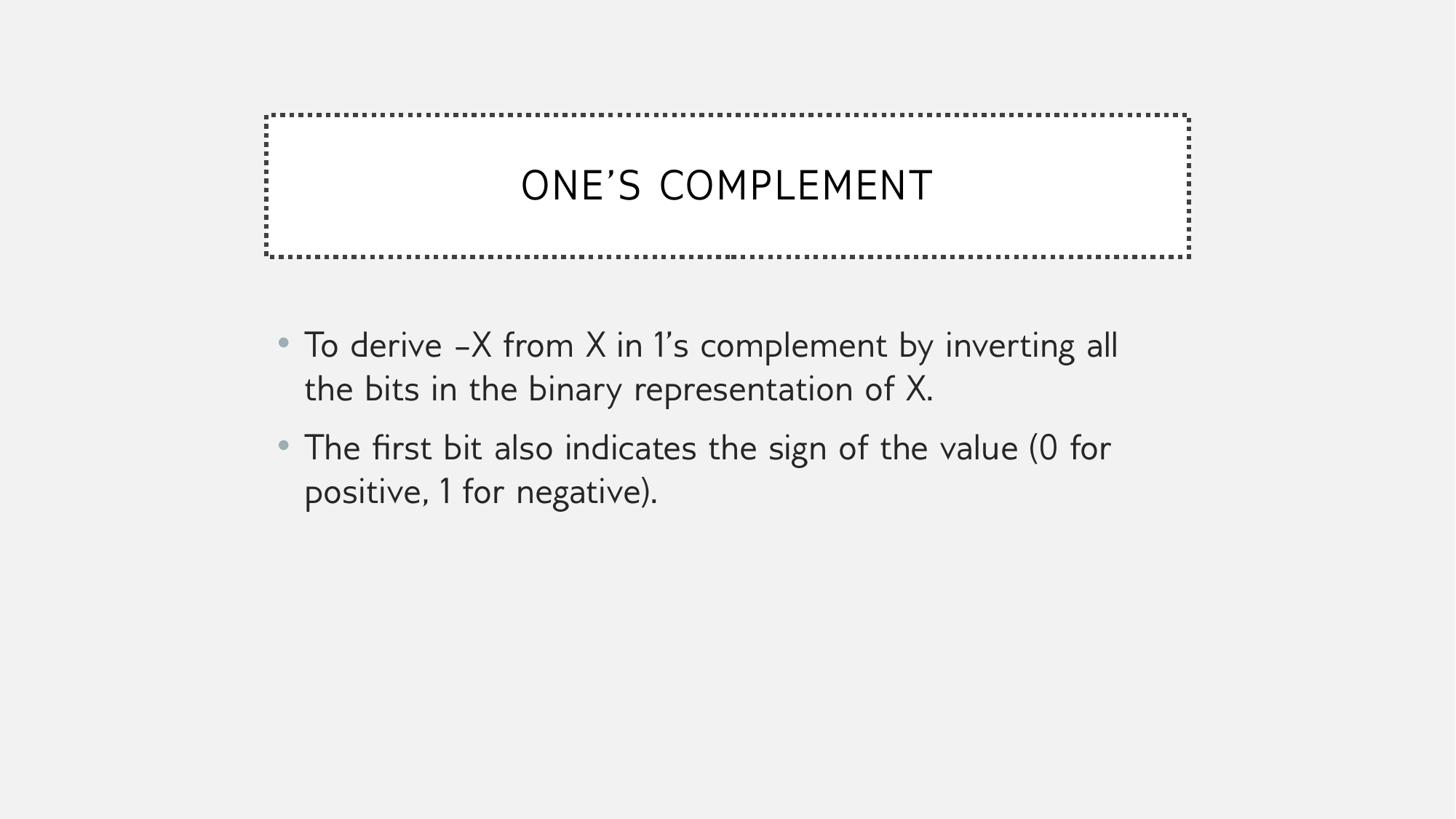

# One’s complement
To derive –X from X in 1’s complement by inverting all the bits in the binary representation of X.
The first bit also indicates the sign of the value (0 for positive, 1 for negative).